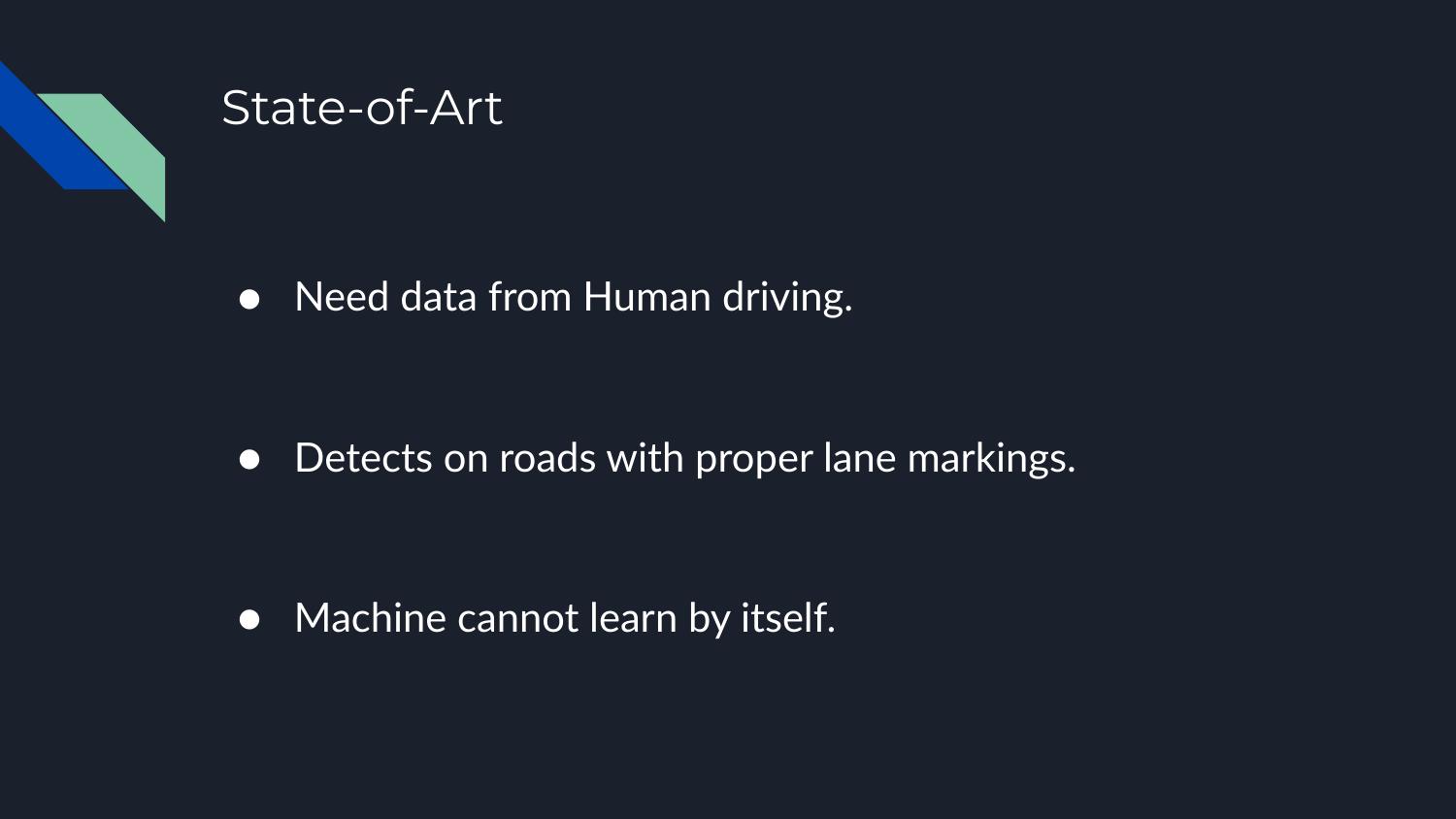

# State-of-Art
Need data from Human driving.

Detects on roads with proper lane markings.

Machine cannot learn by itself.